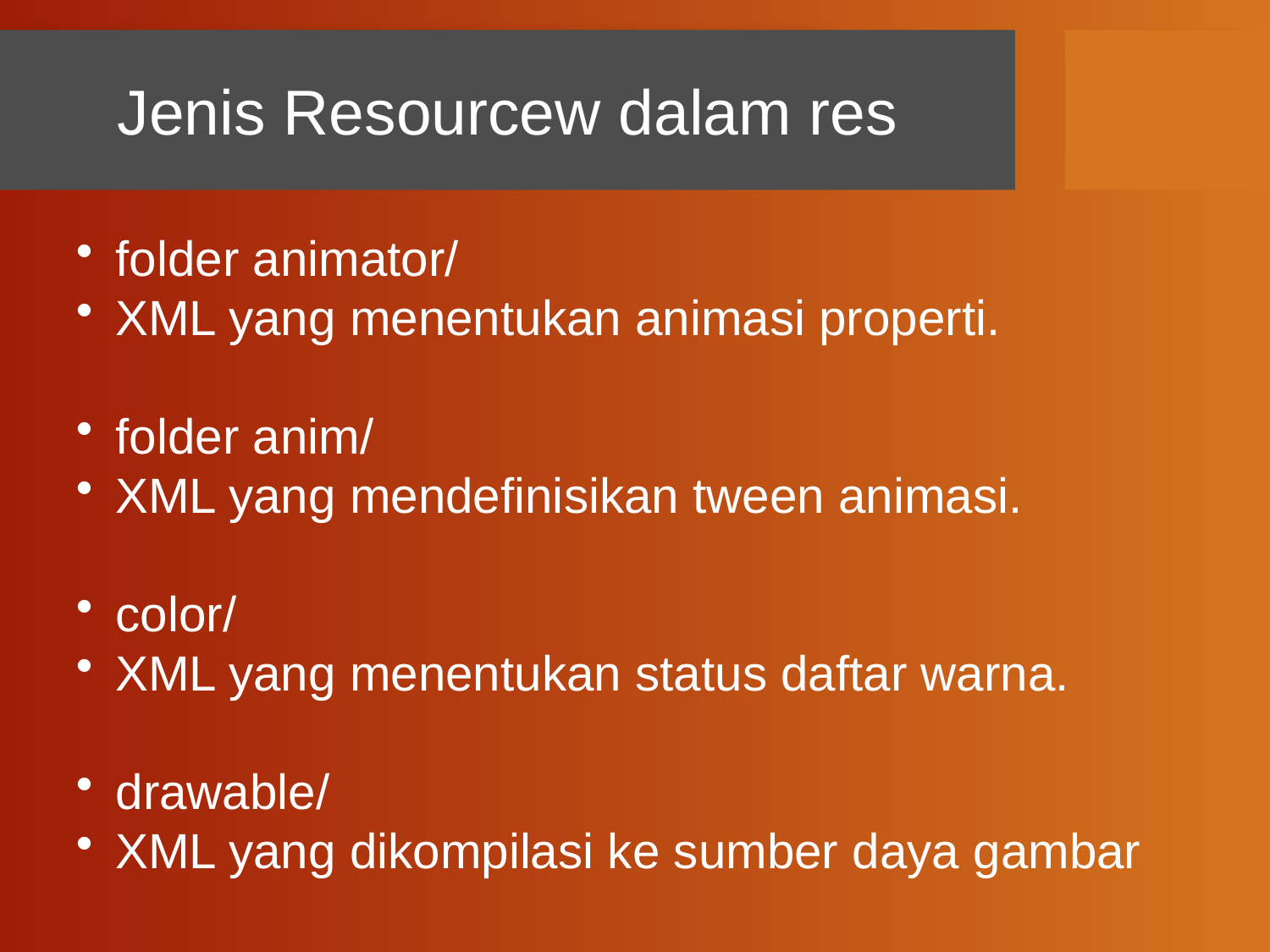

# Jenis Resourcew dalam res
folder animator/
XML yang menentukan animasi properti.

folder anim/
XML yang mendefinisikan tween animasi.

color/
XML yang menentukan status daftar warna.

drawable/
XML yang dikompilasi ke sumber daya gambar